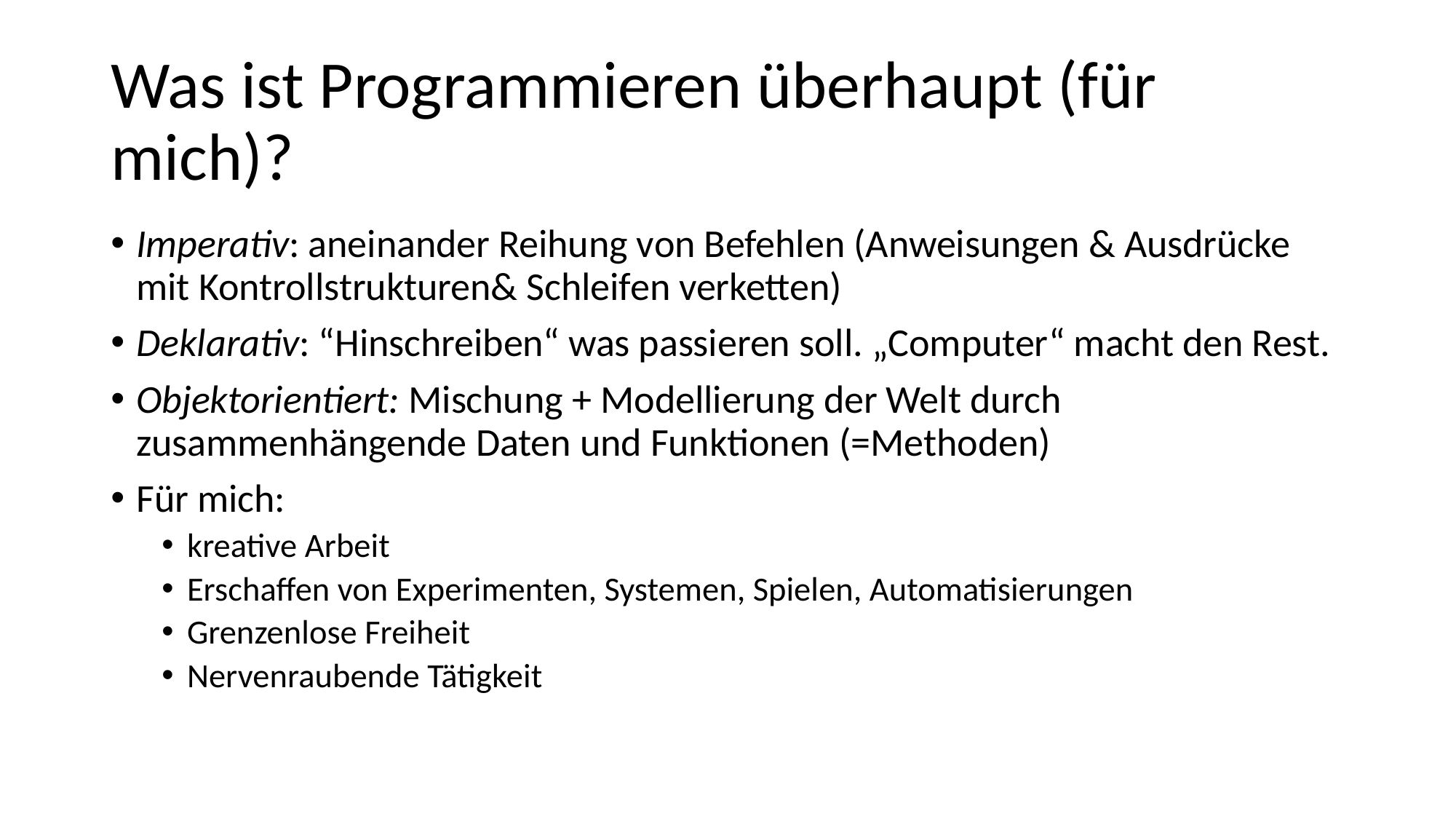

# Was ist Programmieren überhaupt (für mich)?
Imperativ: aneinander Reihung von Befehlen (Anweisungen & Ausdrücke mit Kontrollstrukturen& Schleifen verketten)
Deklarativ: “Hinschreiben“ was passieren soll. „Computer“ macht den Rest.
Objektorientiert: Mischung + Modellierung der Welt durch zusammenhängende Daten und Funktionen (=Methoden)
Für mich:
kreative Arbeit
Erschaffen von Experimenten, Systemen, Spielen, Automatisierungen
Grenzenlose Freiheit
Nervenraubende Tätigkeit